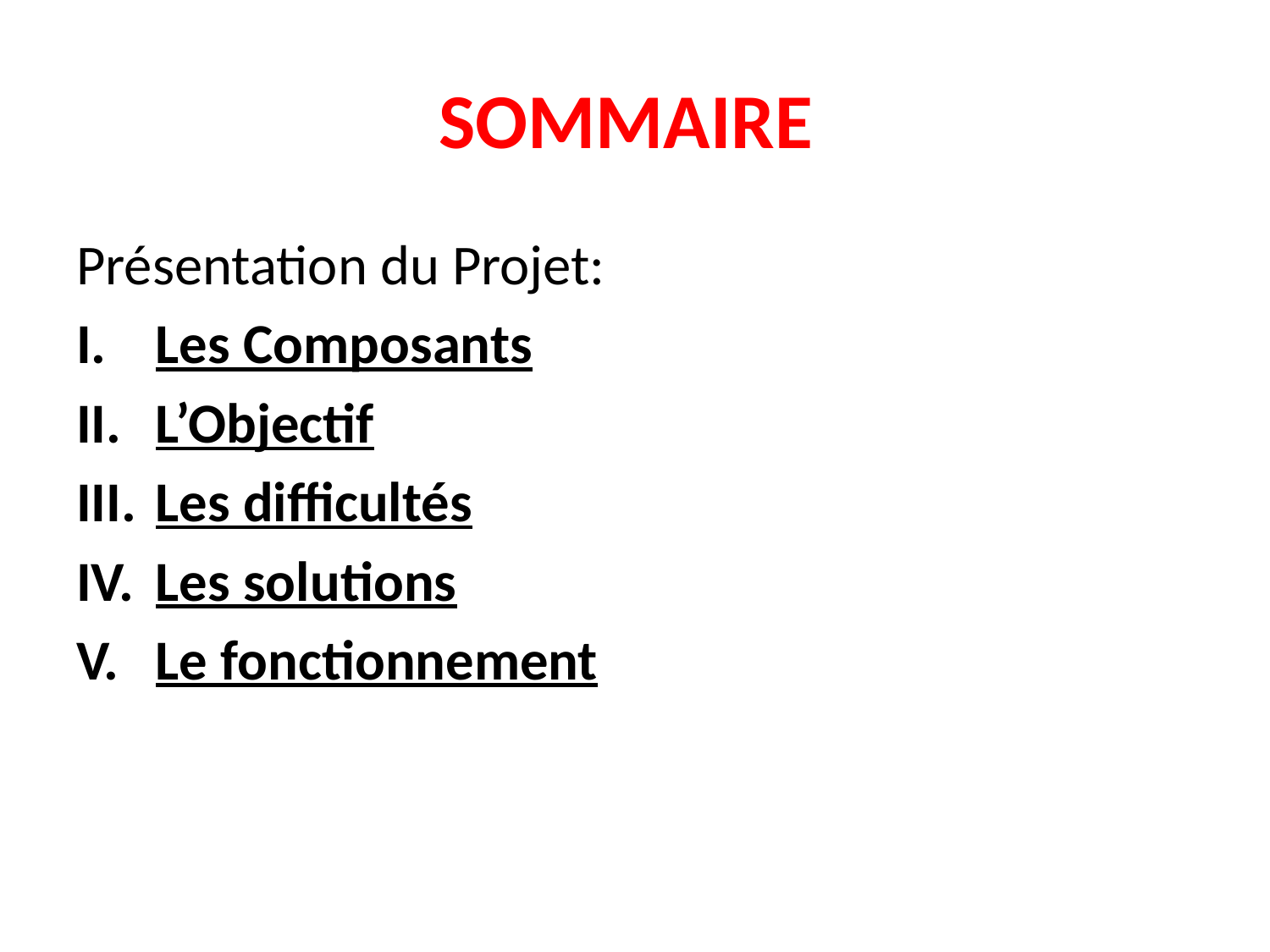

# SOMMAIRE
Présentation du Projet:
Les Composants
L’Objectif
Les difficultés
Les solutions
Le fonctionnement